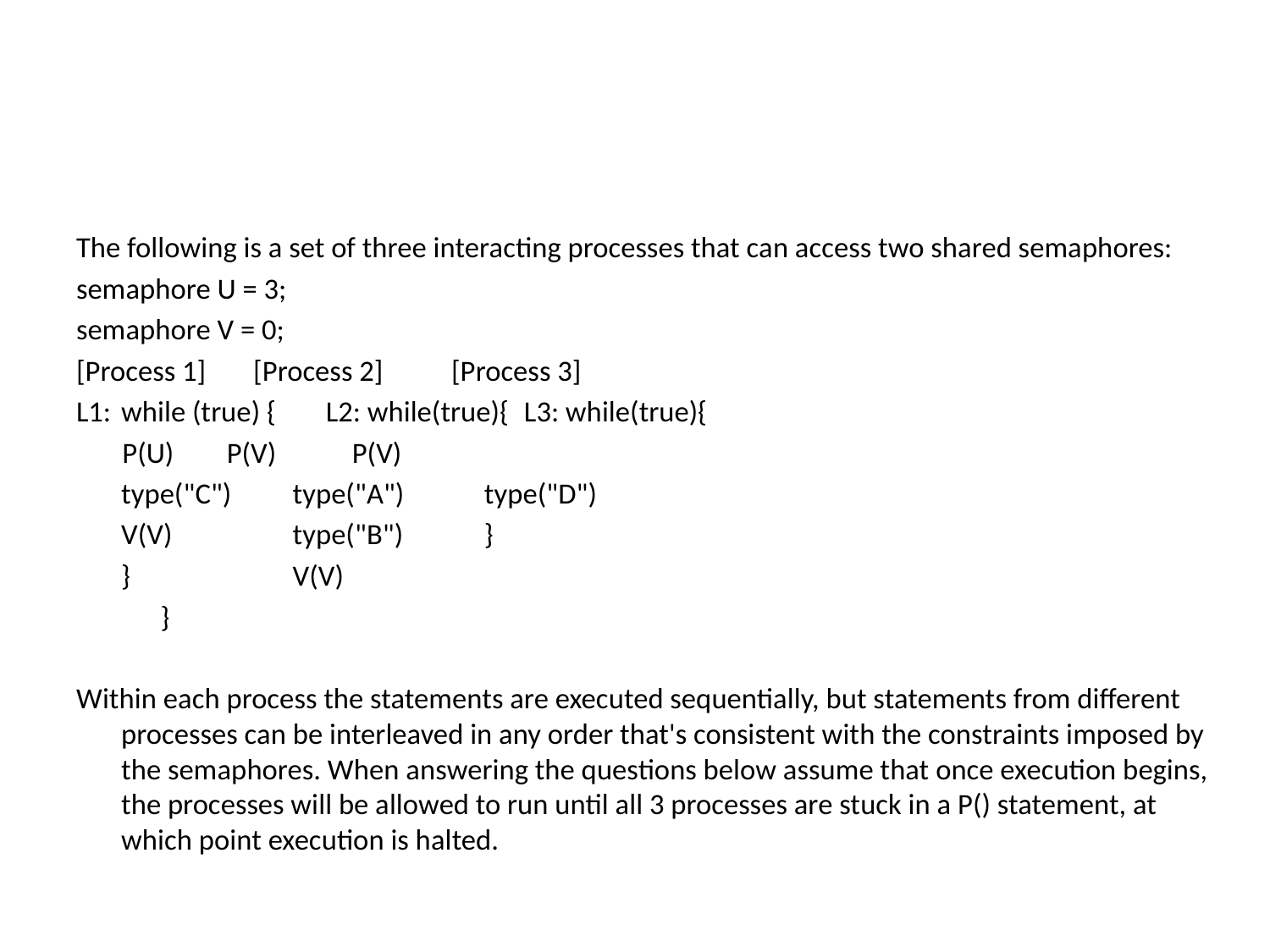

#
The following is a set of three interacting processes that can access two shared semaphores:
semaphore U = 3;
semaphore V = 0;
[Process 1] 	[Process 2] 	[Process 3]
L1:	while (true) {	 L2: while(true){	 L3: while(true){
       P(U) 		      P(V) 		     P(V)
	type("C") 	      type("A")	     type("D")
	V(V) 	      	      type("B")   	     }
	}	      	      V(V)
			      }

Within each process the statements are executed sequentially, but statements from different processes can be interleaved in any order that's consistent with the constraints imposed by the semaphores. When answering the questions below assume that once execution begins, the processes will be allowed to run until all 3 processes are stuck in a P() statement, at which point execution is halted.